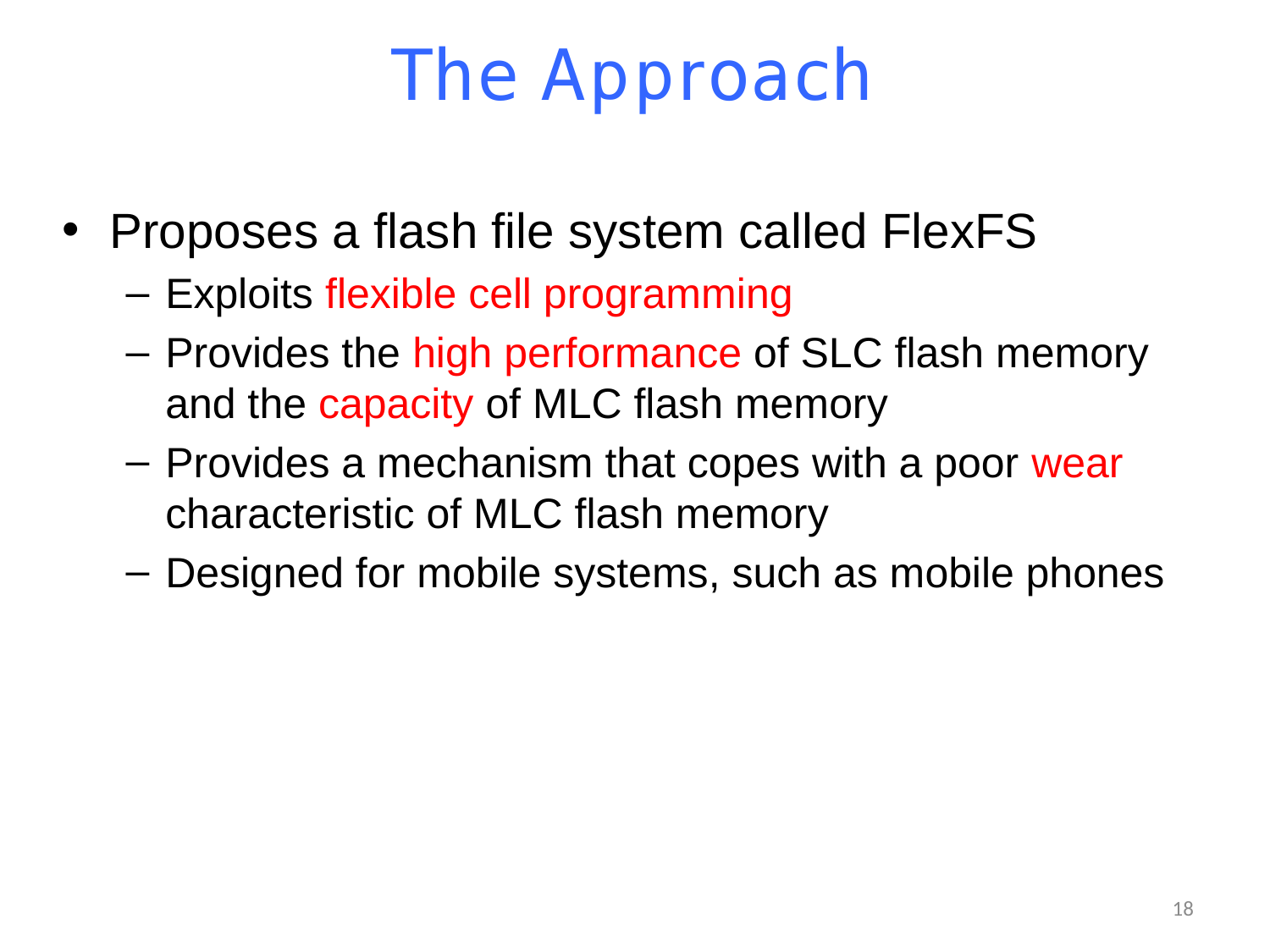

# The Approach
Proposes a flash file system called FlexFS
Exploits flexible cell programming
Provides the high performance of SLC flash memory and the capacity of MLC flash memory
Provides a mechanism that copes with a poor wear characteristic of MLC flash memory
Designed for mobile systems, such as mobile phones
18